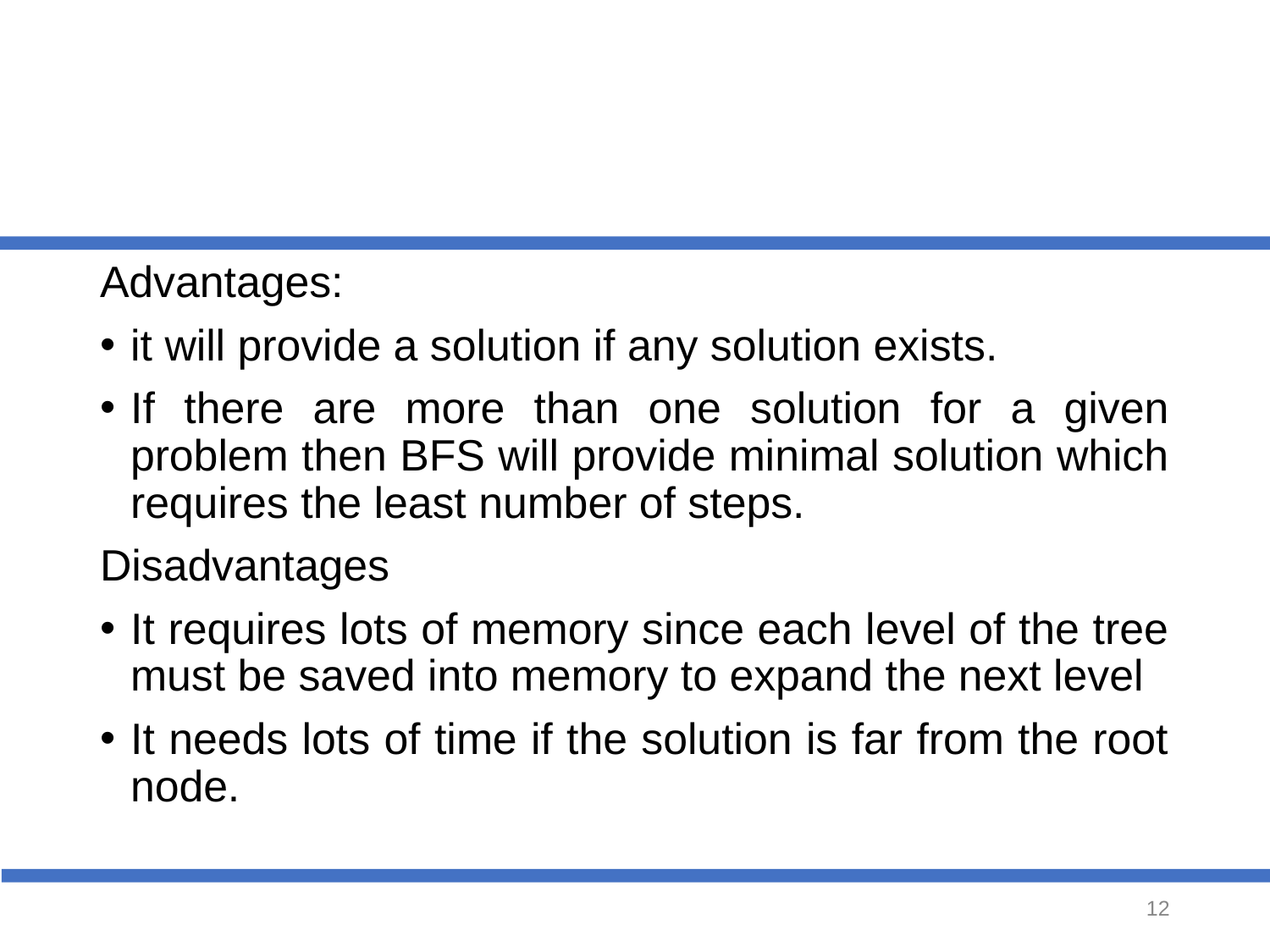

#
Advantages:
it will provide a solution if any solution exists.
If there are more than one solution for a given problem then BFS will provide minimal solution which requires the least number of steps.
Disadvantages
It requires lots of memory since each level of the tree must be saved into memory to expand the next level
It needs lots of time if the solution is far from the root node.
12